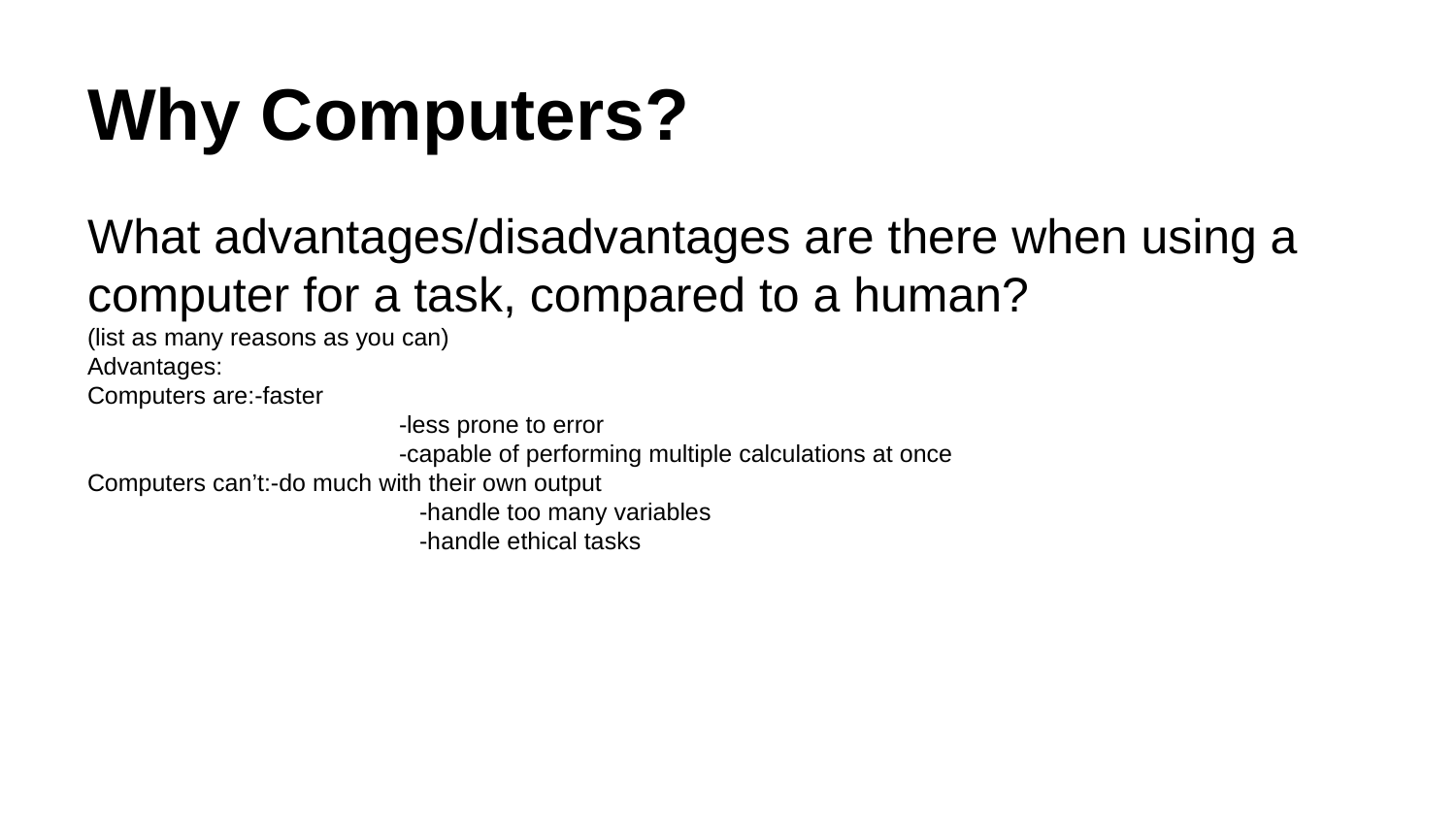

# Why Computers?
What advantages/disadvantages are there when using a computer for a task, compared to a human?
(list as many reasons as you can)
Advantages:
Computers are:-faster
		   -less prone to error
		   -capable of performing multiple calculations at once
Computers can’t:-do much with their own output
		      -handle too many variables
		      -handle ethical tasks